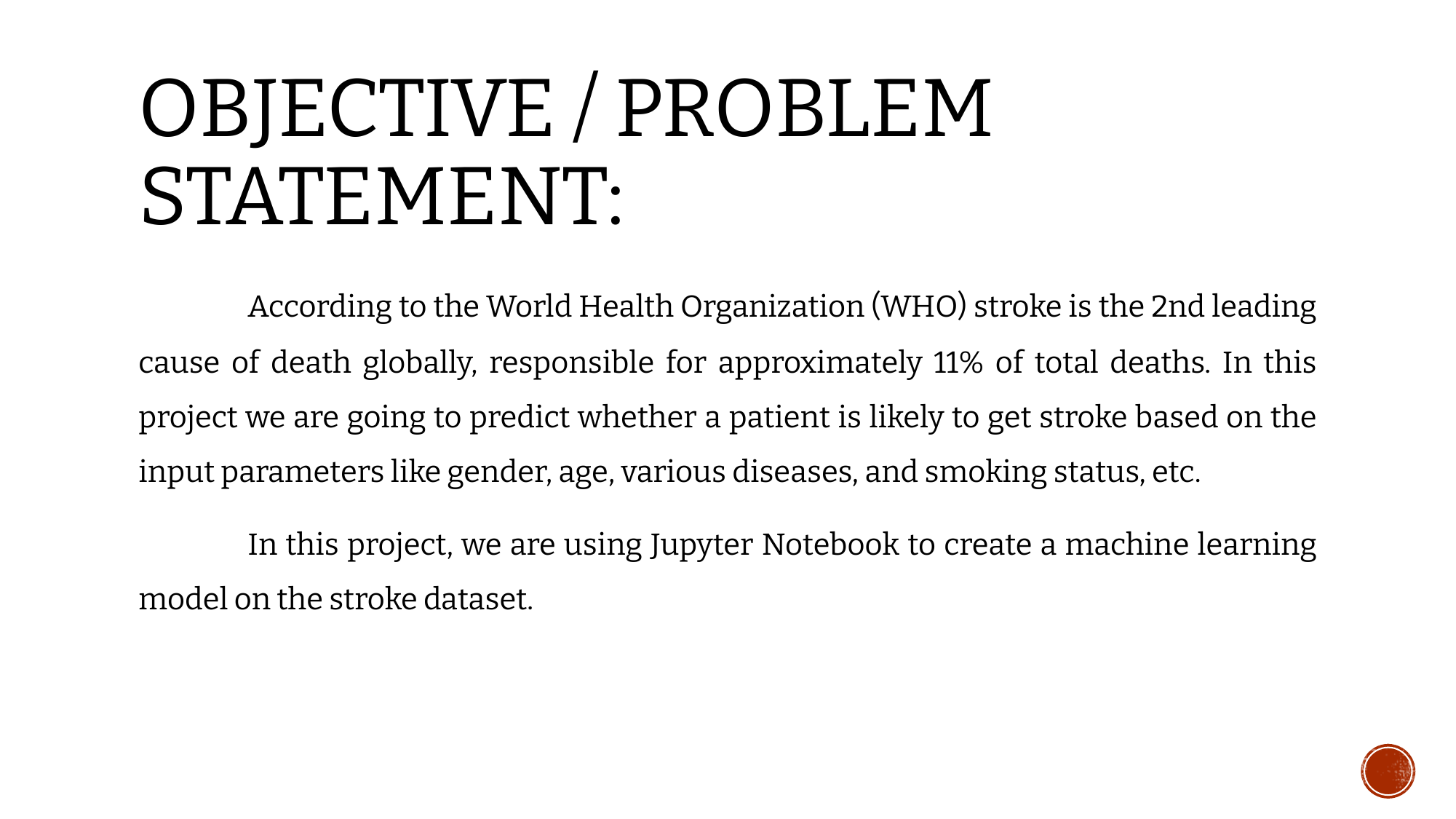

# Objective / Problem Statement:
	According to the World Health Organization (WHO) stroke is the 2nd leading cause of death globally, responsible for approximately 11% of total deaths. In this project we are going to predict whether a patient is likely to get stroke based on the input parameters like gender, age, various diseases, and smoking status, etc.
	In this project, we are using Jupyter Notebook to create a machine learning model on the stroke dataset.